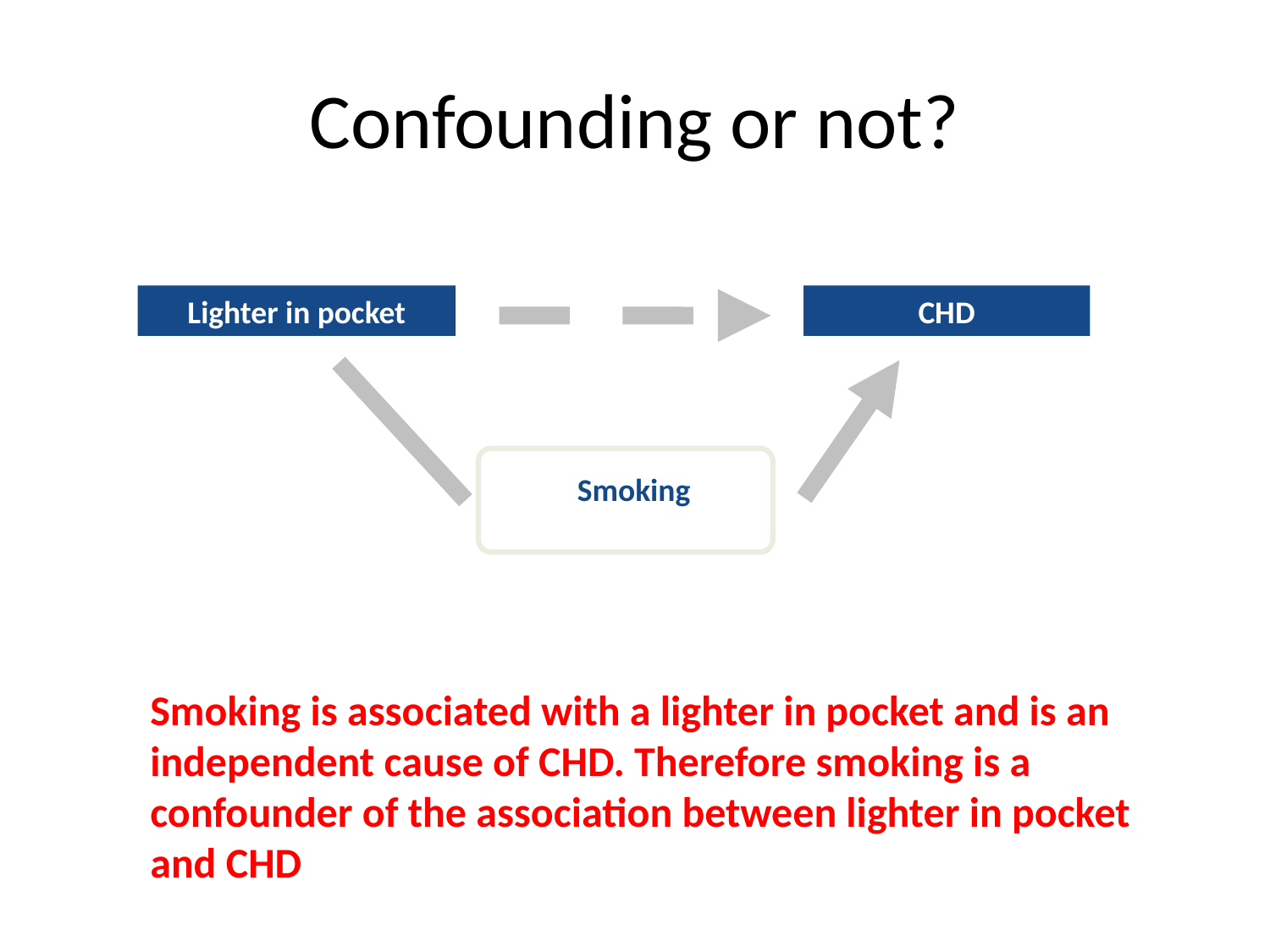

# Confounding or not?
Lighter in pocket
CHD

Smoking
Smoking is associated with a lighter in pocket and is an independent cause of CHD. Therefore smoking is a confounder of the association between lighter in pocket and CHD